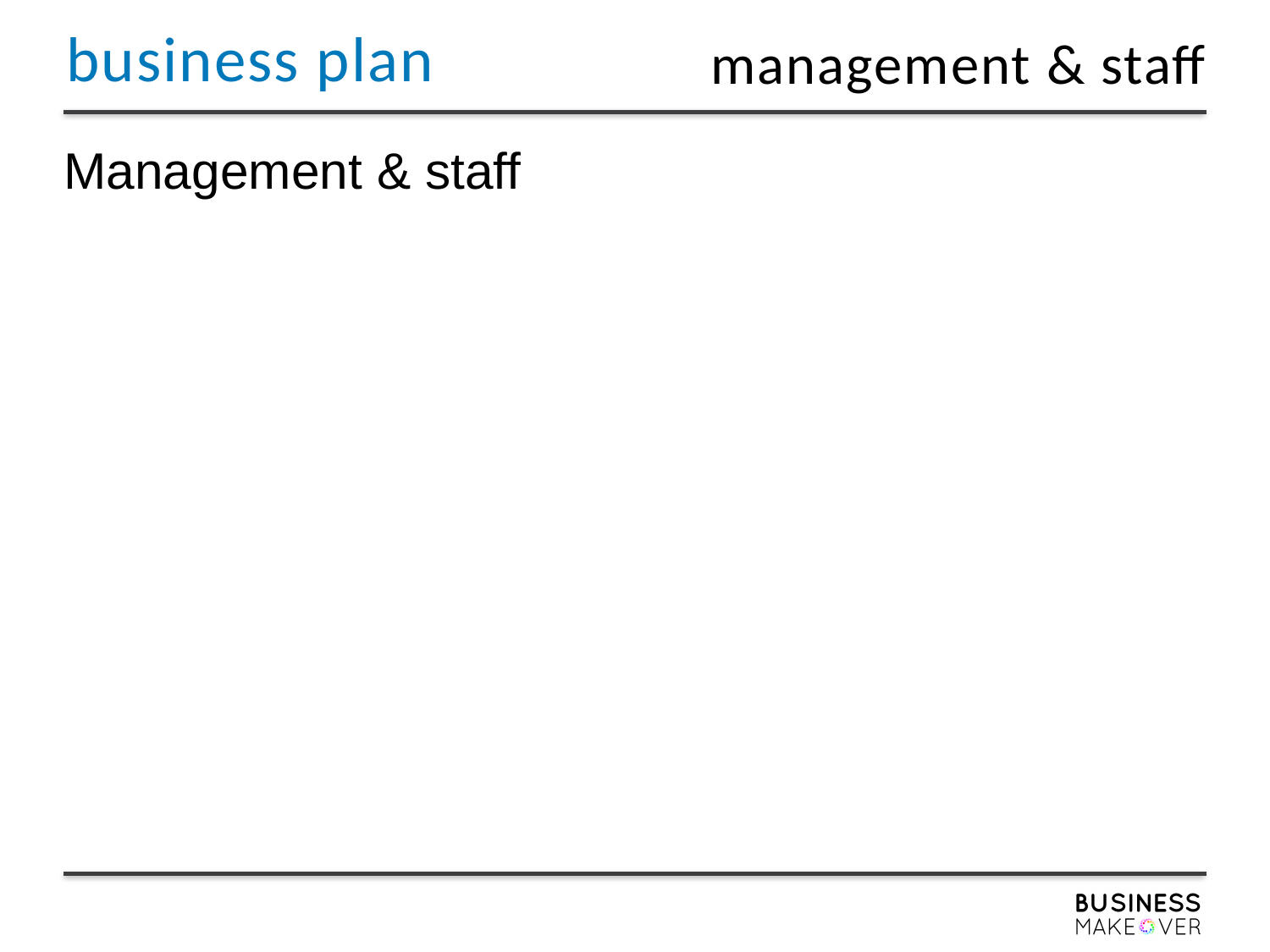

management & staff
# Management & staff